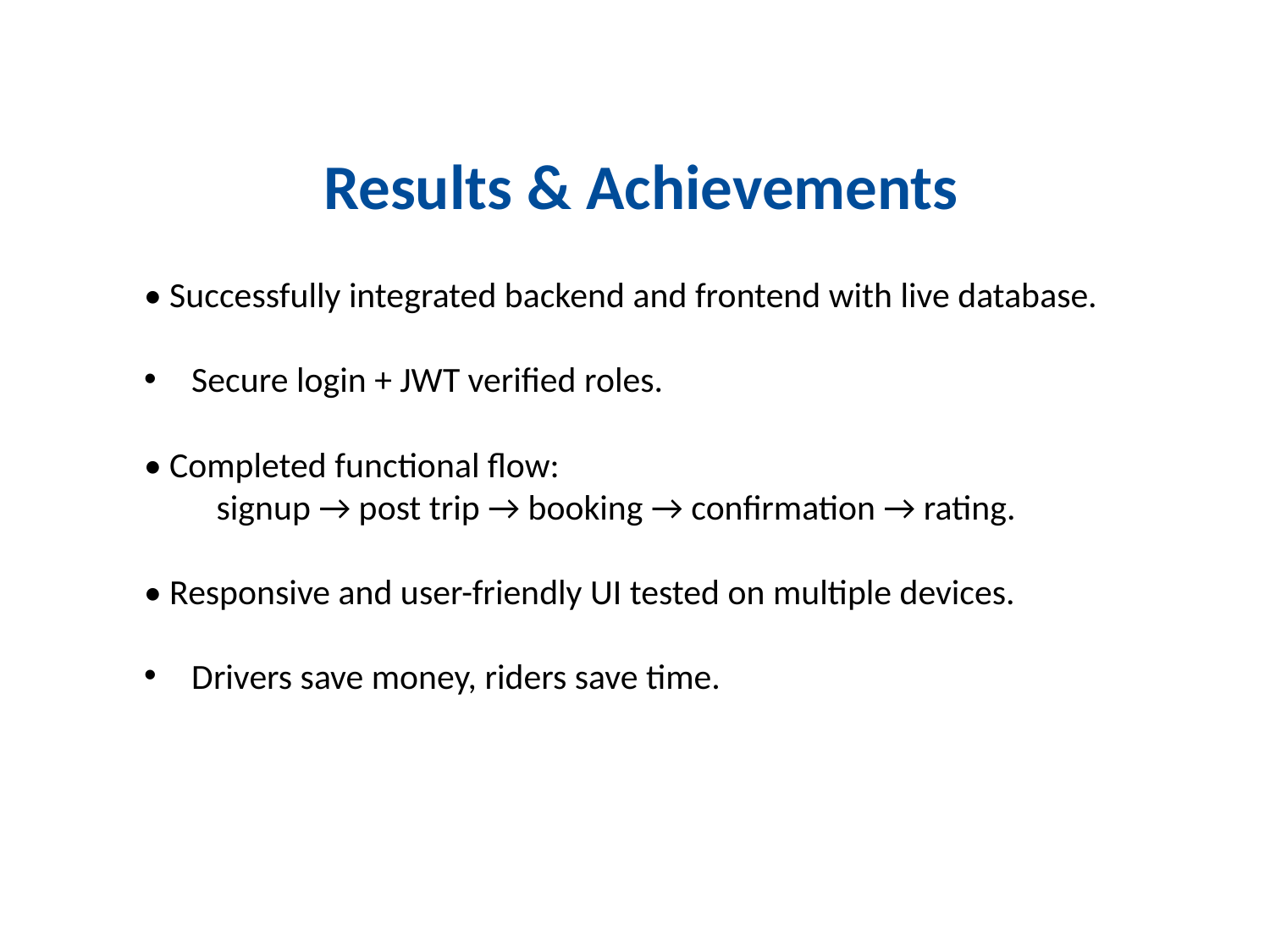

Results & Achievements

• Successfully integrated backend and frontend with live database.

Secure login + JWT verified roles.

• Completed functional flow:
         signup → post trip → booking → confirmation → rating.

• Responsive and user-friendly UI tested on multiple devices.

Drivers save money, riders save time.